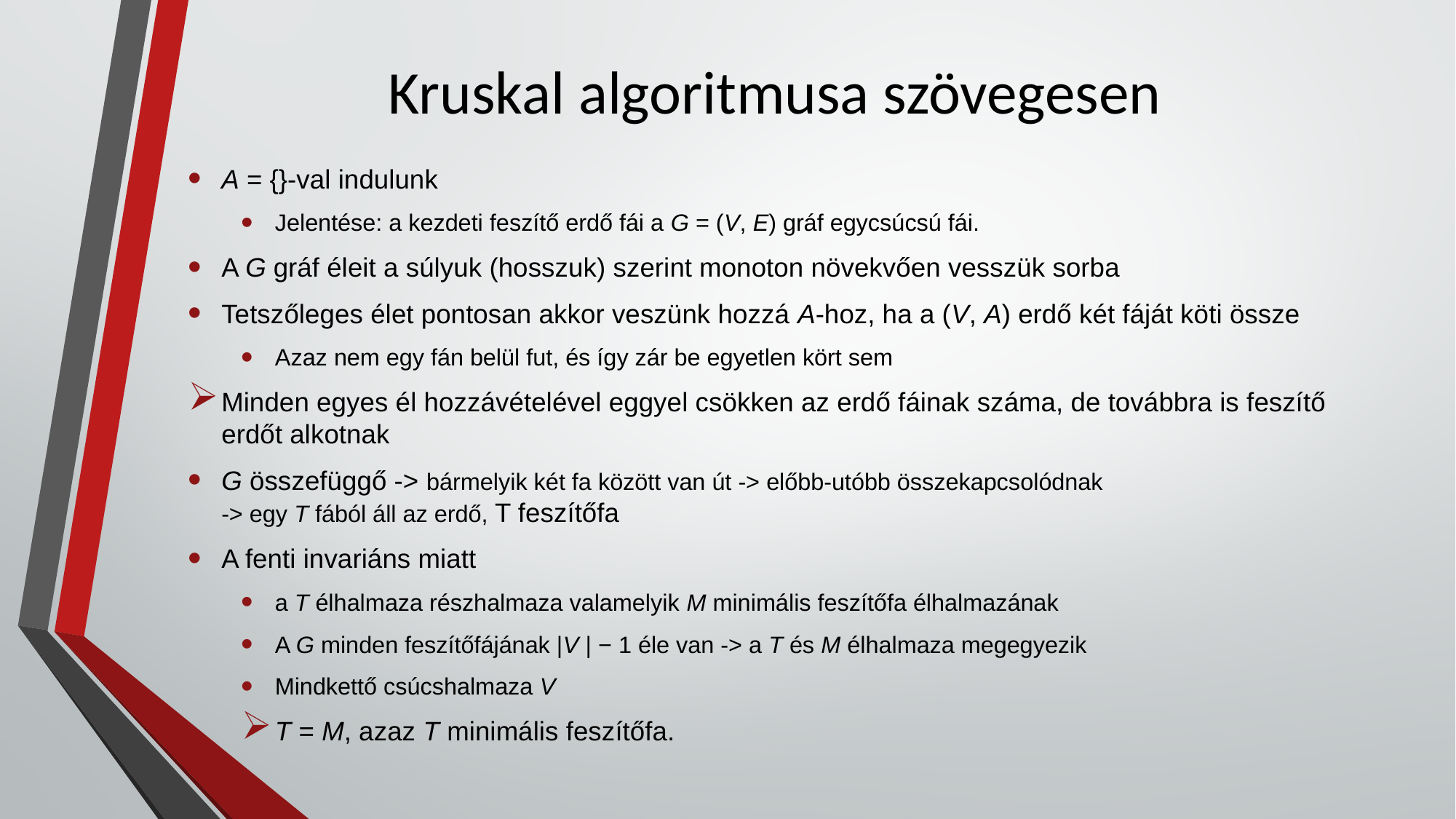

# Kruskal algoritmusa szövegesen
A = {}-val indulunk
Jelentése: a kezdeti feszítő erdő fái a G = (V, E) gráf egycsúcsú fái.
A G gráf éleit a súlyuk (hosszuk) szerint monoton növekvően vesszük sorba
Tetszőleges élet pontosan akkor veszünk hozzá A-hoz, ha a (V, A) erdő két fáját köti össze
Azaz nem egy fán belül fut, és így zár be egyetlen kört sem
Minden egyes él hozzávételével eggyel csökken az erdő fáinak száma, de továbbra is feszítő erdőt alkotnak
G összefüggő -> bármelyik két fa között van út -> előbb-utóbb összekapcsolódnak
-> egy T fából áll az erdő, T feszítőfa
A fenti invariáns miatt
a T élhalmaza részhalmaza valamelyik M minimális feszítőfa élhalmazának
A G minden feszítőfájának |V | − 1 éle van -> a T és M élhalmaza megegyezik
Mindkettő csúcshalmaza V
T = M, azaz T minimális feszítőfa.